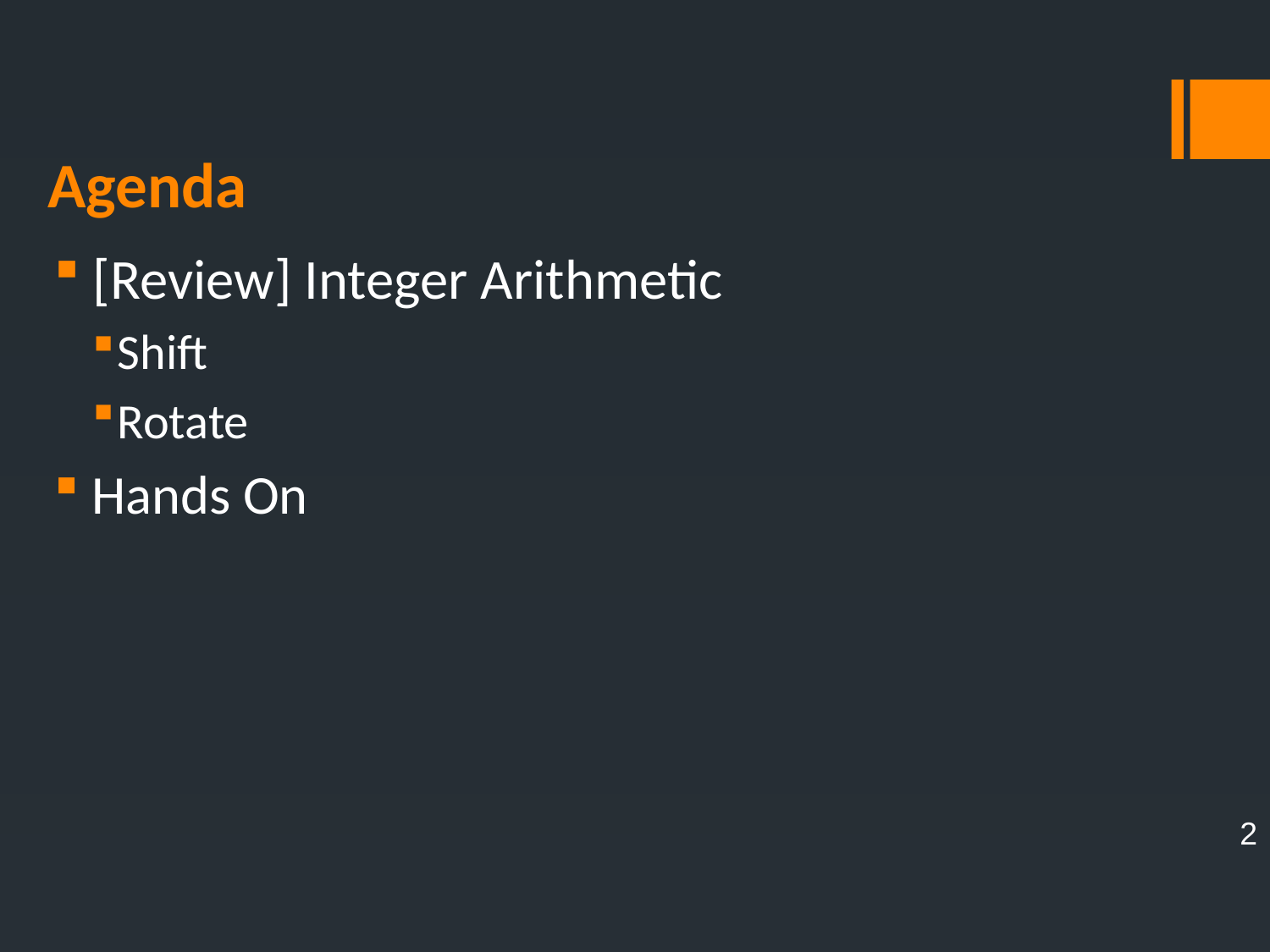

# Agenda
 [Review] Integer Arithmetic
Shift
Rotate
 Hands On
2